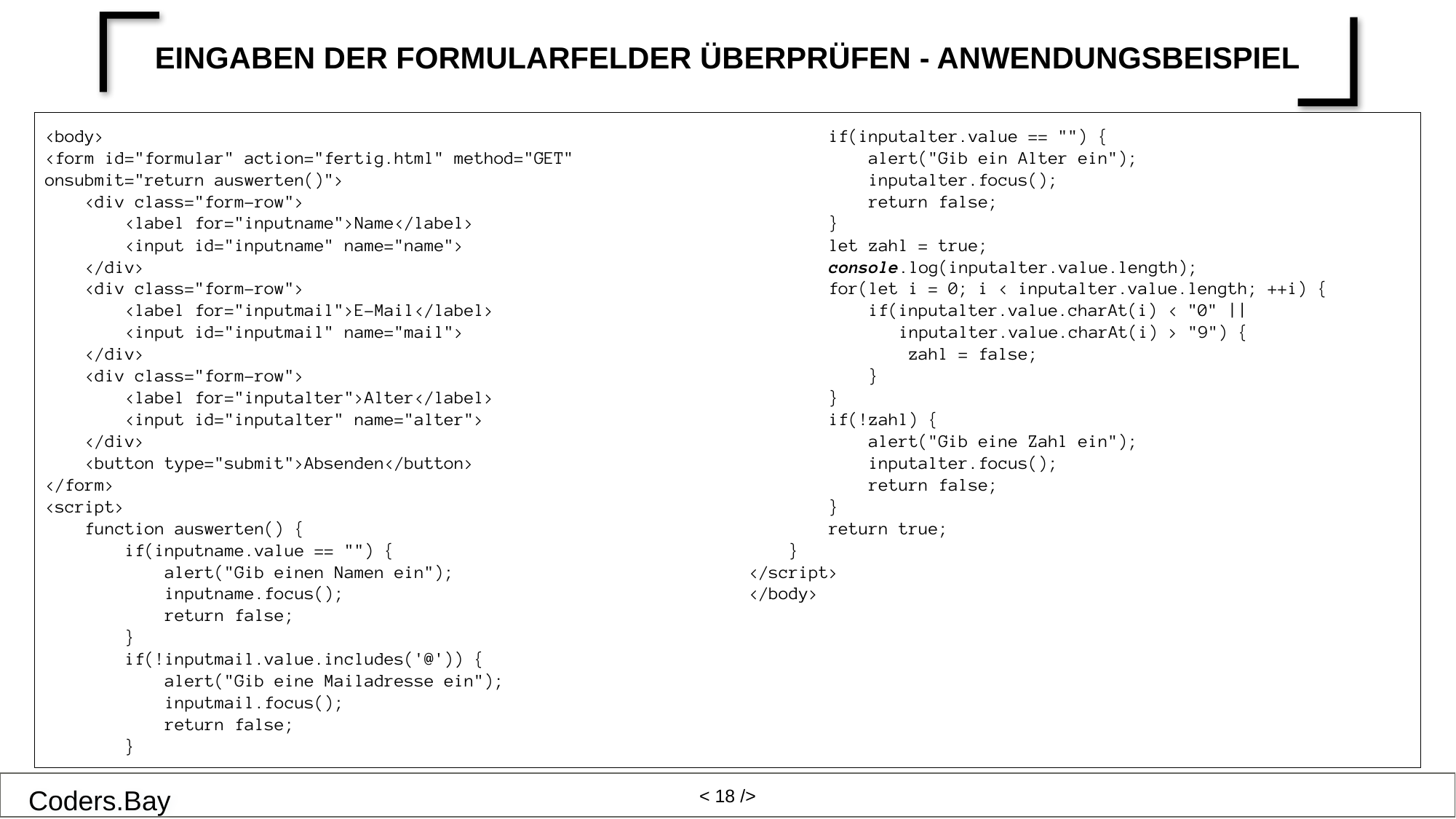

# Eingaben der Formularfelder überprüfen - Anwendungsbeispiel
<body>
<form id="formular" action="fertig.html" method="GET" onsubmit="return auswerten()">
    <div class="form-row">
        <label for="inputname">Name</label>
        <input id="inputname" name="name">
    </div>
    <div class="form-row">
        <label for="inputmail">E-Mail</label>
        <input id="inputmail" name="mail">
    </div>
    <div class="form-row">
        <label for="inputalter">Alter</label>
        <input id="inputalter" name="alter">
    </div>
    <button type="submit">Absenden</button>
</form>
<script>
    function auswerten() {
        if(inputname.value == "") {
            alert("Gib einen Namen ein");
            inputname.focus();
            return false;
        }
        if(!inputmail.value.includes('@')) {
            alert("Gib eine Mailadresse ein");
            inputmail.focus();
            return false;
        }
        if(inputalter.value == "") {
            alert("Gib ein Alter ein");
            inputalter.focus();
            return false;
        }
        let zahl = true;
        console.log(inputalter.value.length);
        for(let i = 0; i < inputalter.value.length; ++i) {
            if(inputalter.value.charAt(i) < "0" ||
               inputalter.value.charAt(i) > "9") {
                zahl = false;
            }
        }
        if(!zahl) {
            alert("Gib eine Zahl ein");
            inputalter.focus();
            return false;
        }
        return true;
    }
</script>
</body>